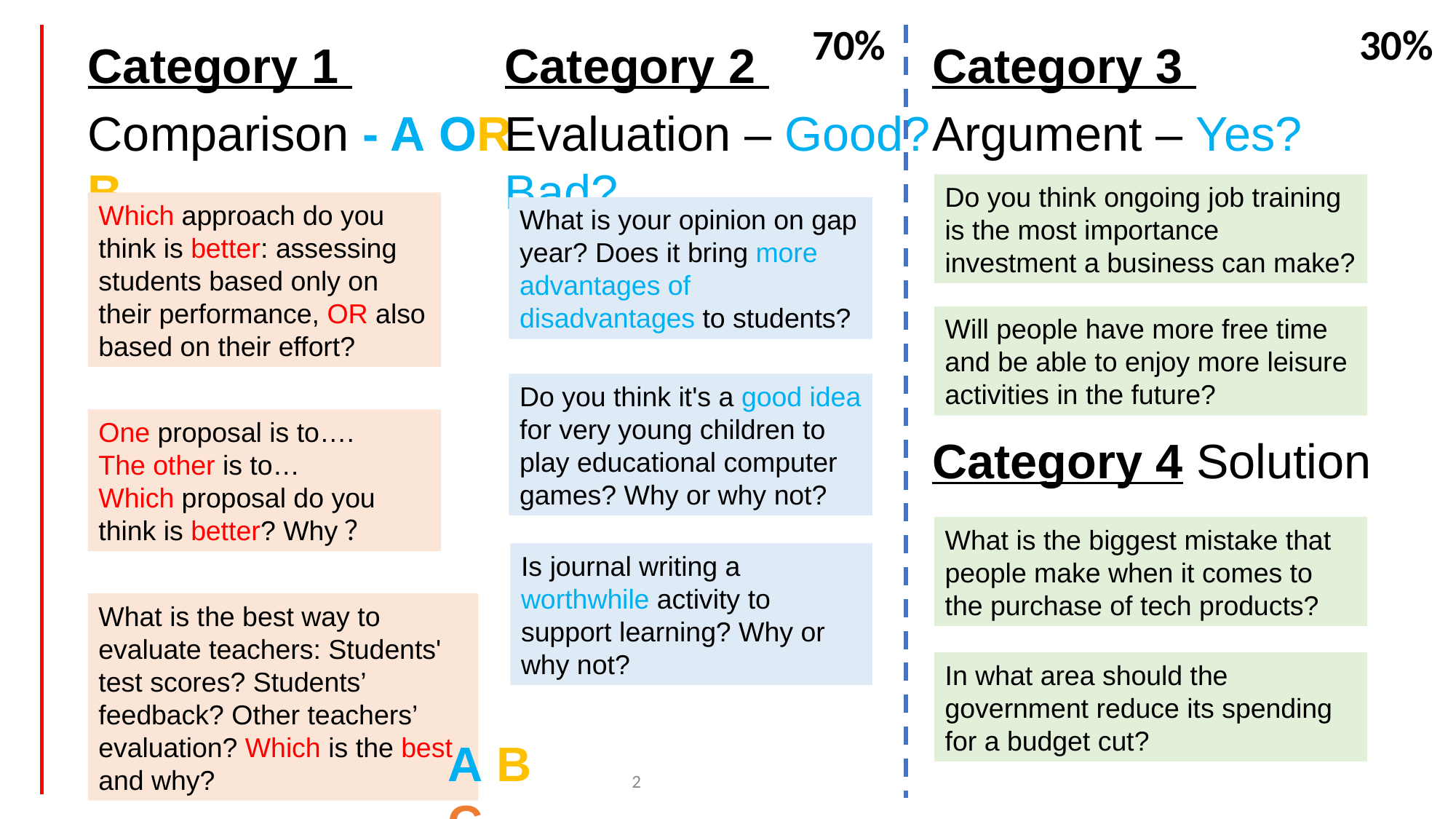

70%
30%
Category 1
Comparison - A OR B
Category 2
Evaluation – Good? Bad?
Category 3
Argument – Yes? No?
Do you think ongoing job training is the most importance investment a business can make?
Which approach do you think is better: assessing students based only on their performance, OR also based on their effort?
What is your opinion on gap year? Does it bring more advantages of disadvantages to students?
Will people have more free time and be able to enjoy more leisure activities in the future?
Do you think it's a good idea for very young children to play educational computer games? Why or why not?
One proposal is to….
The other is to…
Which proposal do you think is better? Why？
Category 4 Solution
What is the biggest mistake that people make when it comes to the purchase of tech products?
Is journal writing a worthwhile activity to support learning? Why or why not?
What is the best way to evaluate teachers: Students' test scores? Students’ feedback? Other teachers’ evaluation? Which is the best and why?
In what area should the government reduce its spending for a budget cut?
A B C
2